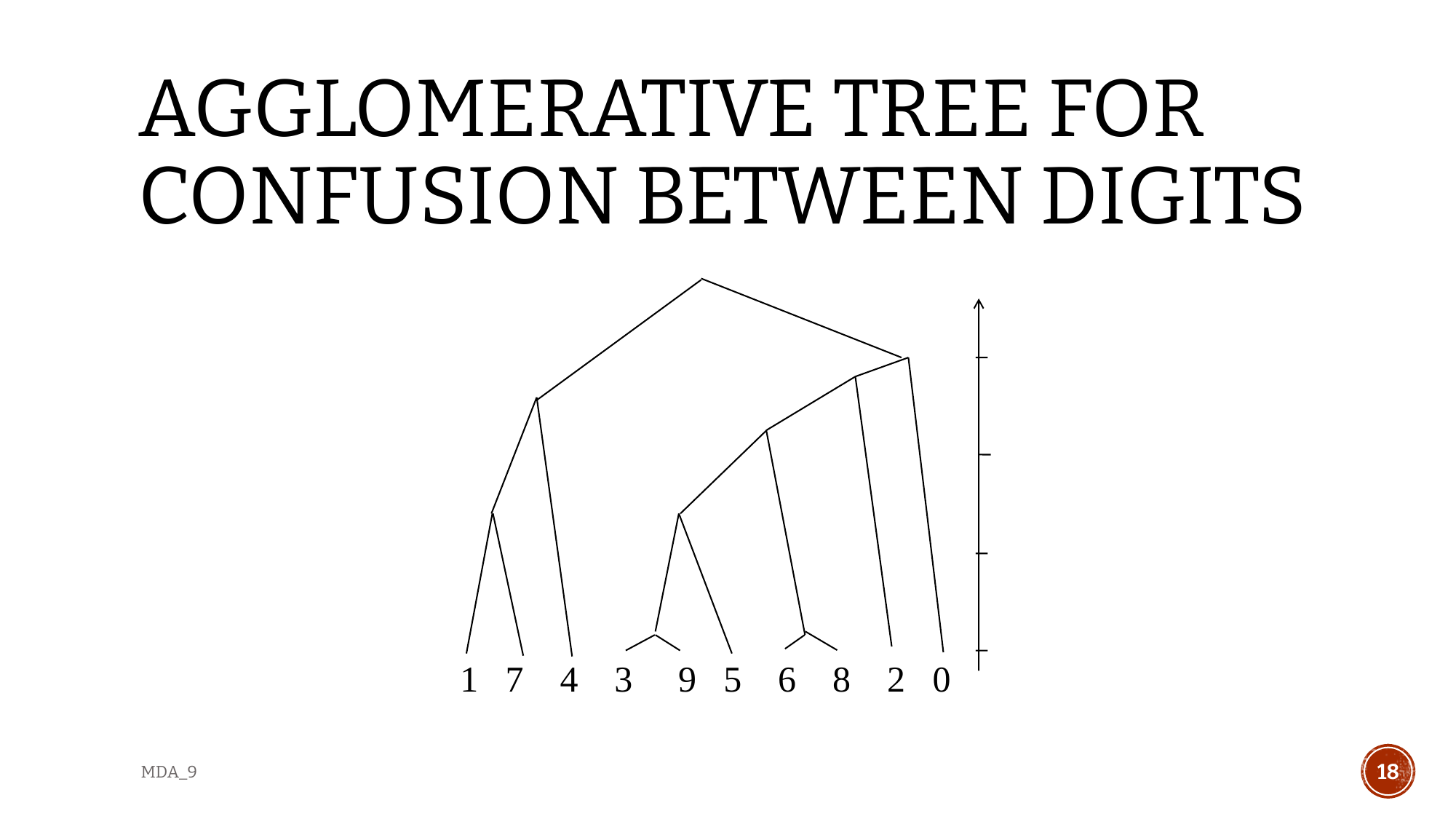

# Agglomerative tree for confusion between digits

 1   7    4    3     9   5    6    8    2   0
MDA_9
18